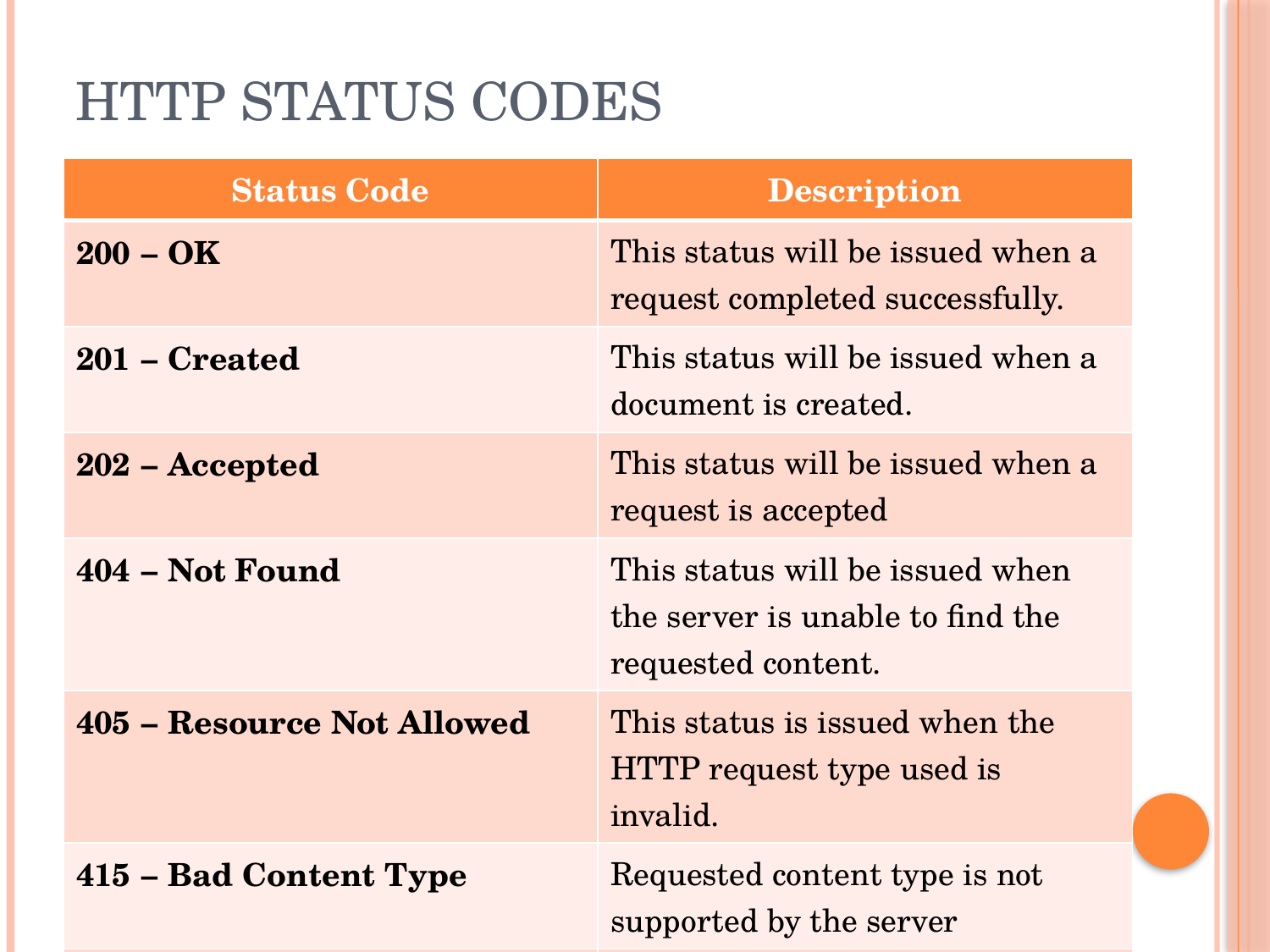

# HTTP Status codes
| Status Code | Description |
| --- | --- |
| 200 − OK | This status will be issued when a request completed successfully. |
| 201 − Created | This status will be issued when a document is created. |
| 202 − Accepted | This status will be issued when a request is accepted |
| 404 − Not Found | This status will be issued when the server is unable to find the requested content. |
| 405 − Resource Not Allowed | This status is issued when the HTTP request type used is invalid. |
| 415 − Bad Content Type | Requested content type is not supported by the server |
| 500 − Internal Server Error | This status is issued whenever the data sent in the request is invalid |